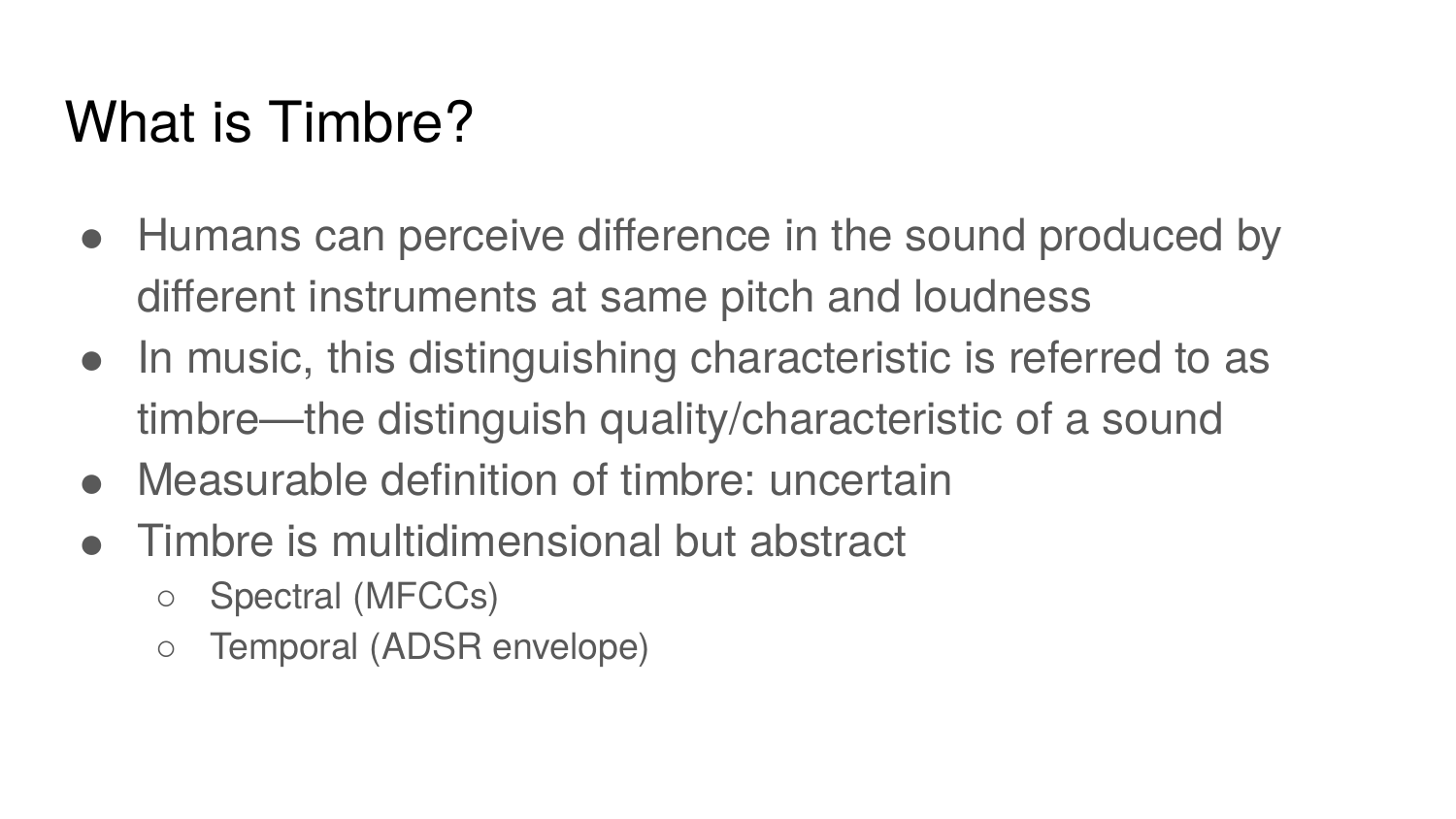

# What is Timbre?
Humans can perceive difference in the sound produced by different instruments at same pitch and loudness
In music, this distinguishing characteristic is referred to as timbre—the distinguish quality/characteristic of a sound
Measurable definition of timbre: uncertain
Timbre is multidimensional but abstract
Spectral (MFCCs)
Temporal (ADSR envelope)